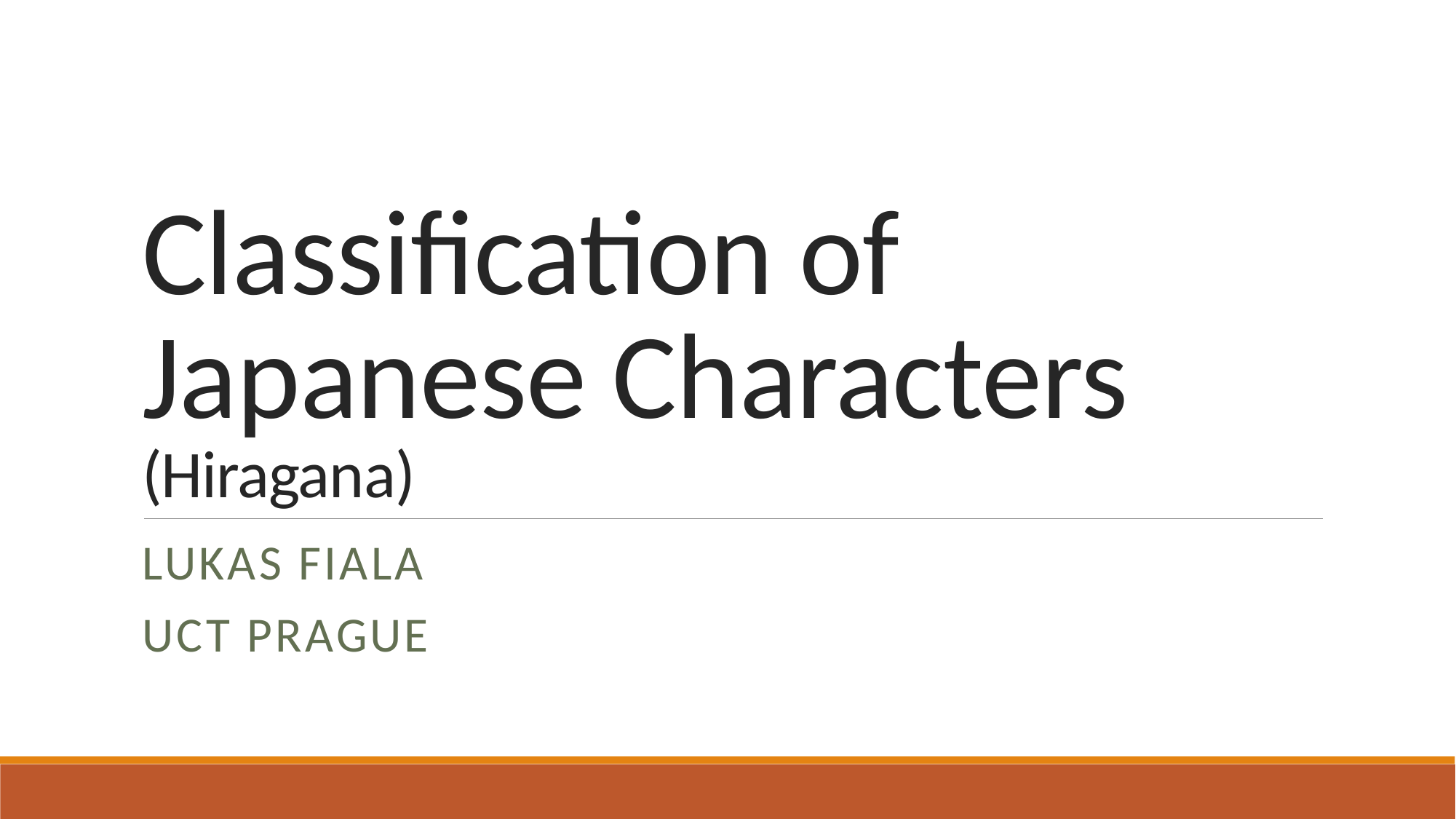

# Classification of Japanese Characters (Hiragana)
Lukas fiala
UCT Prague